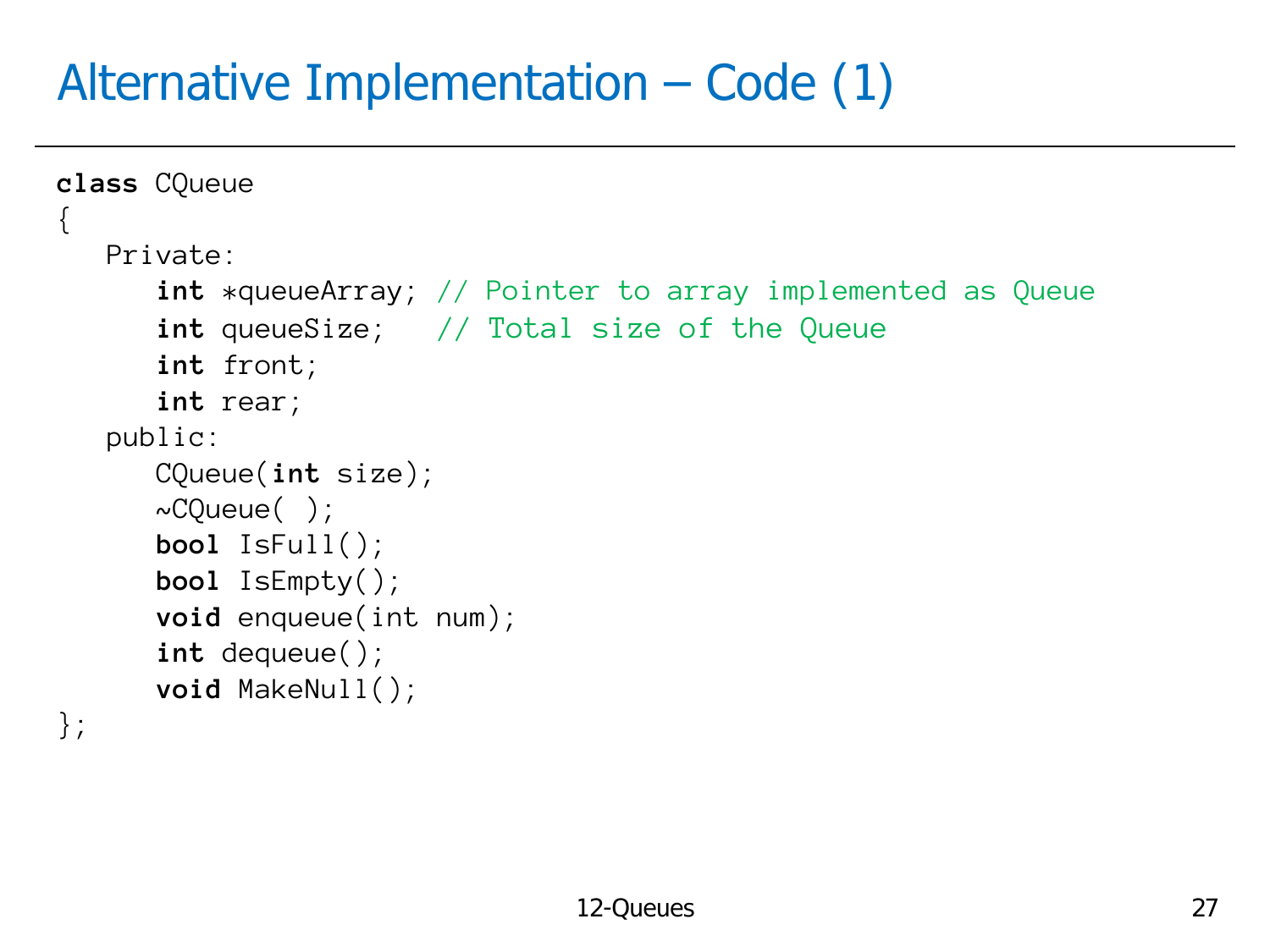

# Alternative Implementation – Code (1)
class CQueue
{
   Private:
      int *queueArray; // Pointer to array implemented as Queue
      int queueSize;   // Total size of the Queue
      int front;
      int rear;
   public:
      CQueue(int size);
      ~CQueue( );
      bool IsFull();
      bool IsEmpty();
      void enqueue(int num);
      int dequeue();
      void MakeNull();
};

12-Queues
27